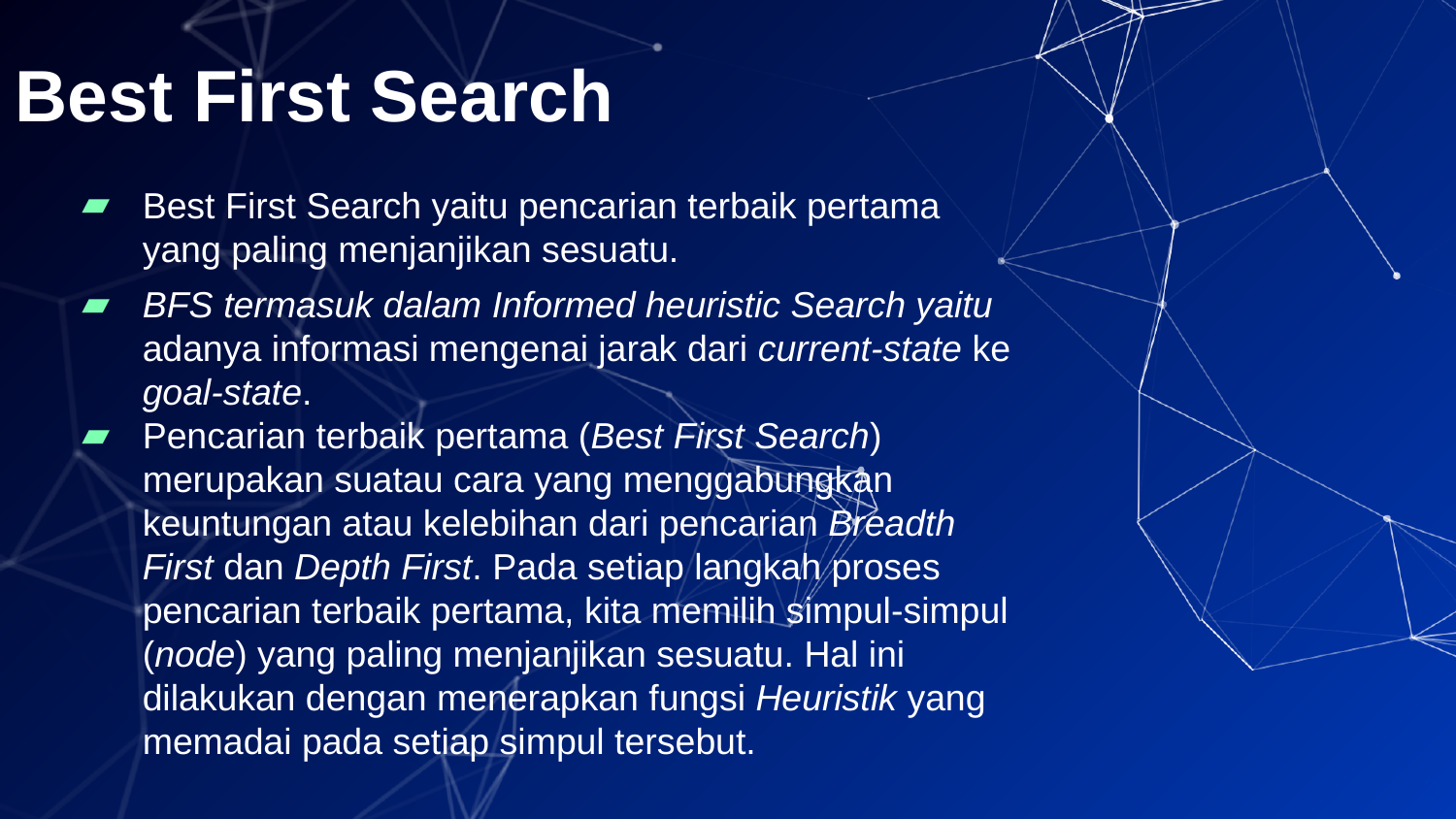

# Best First Search
Best First Search yaitu pencarian terbaik pertama yang paling menjanjikan sesuatu.
BFS termasuk dalam Informed heuristic Search yaitu adanya informasi mengenai jarak dari current-state ke goal-state.
Pencarian terbaik pertama (Best First Search) merupakan suatau cara yang menggabungkan keuntungan atau kelebihan dari pencarian Breadth First dan Depth First. Pada setiap langkah proses pencarian terbaik pertama, kita memilih simpul-simpul (node) yang paling menjanjikan sesuatu. Hal ini dilakukan dengan menerapkan fungsi Heuristik yang memadai pada setiap simpul tersebut.

3